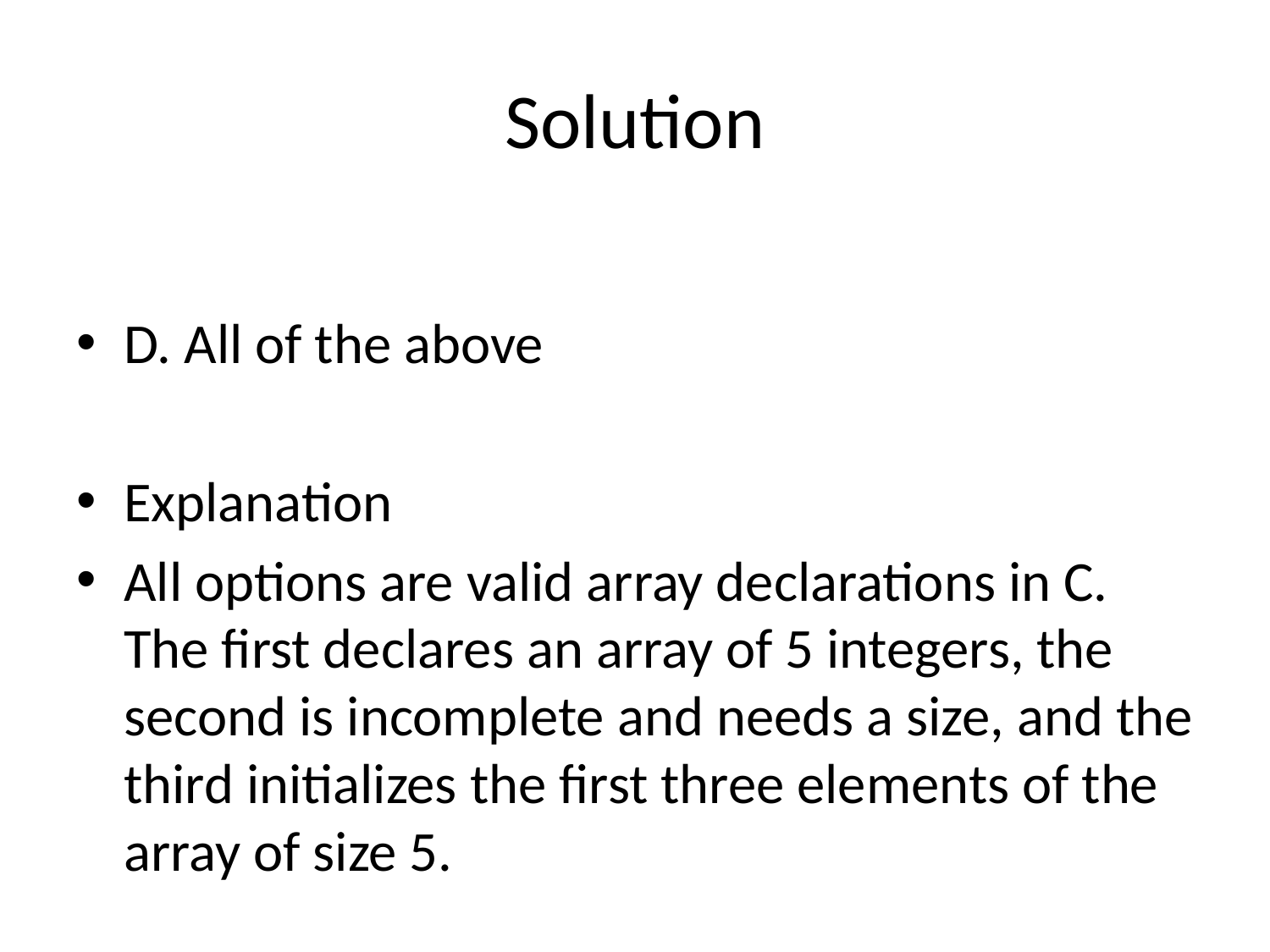

# Solution

D. All of the above

Explanation
All options are valid array declarations in C. The first declares an array of 5 integers, the second is incomplete and needs a size, and the third initializes the first three elements of the array of size 5.